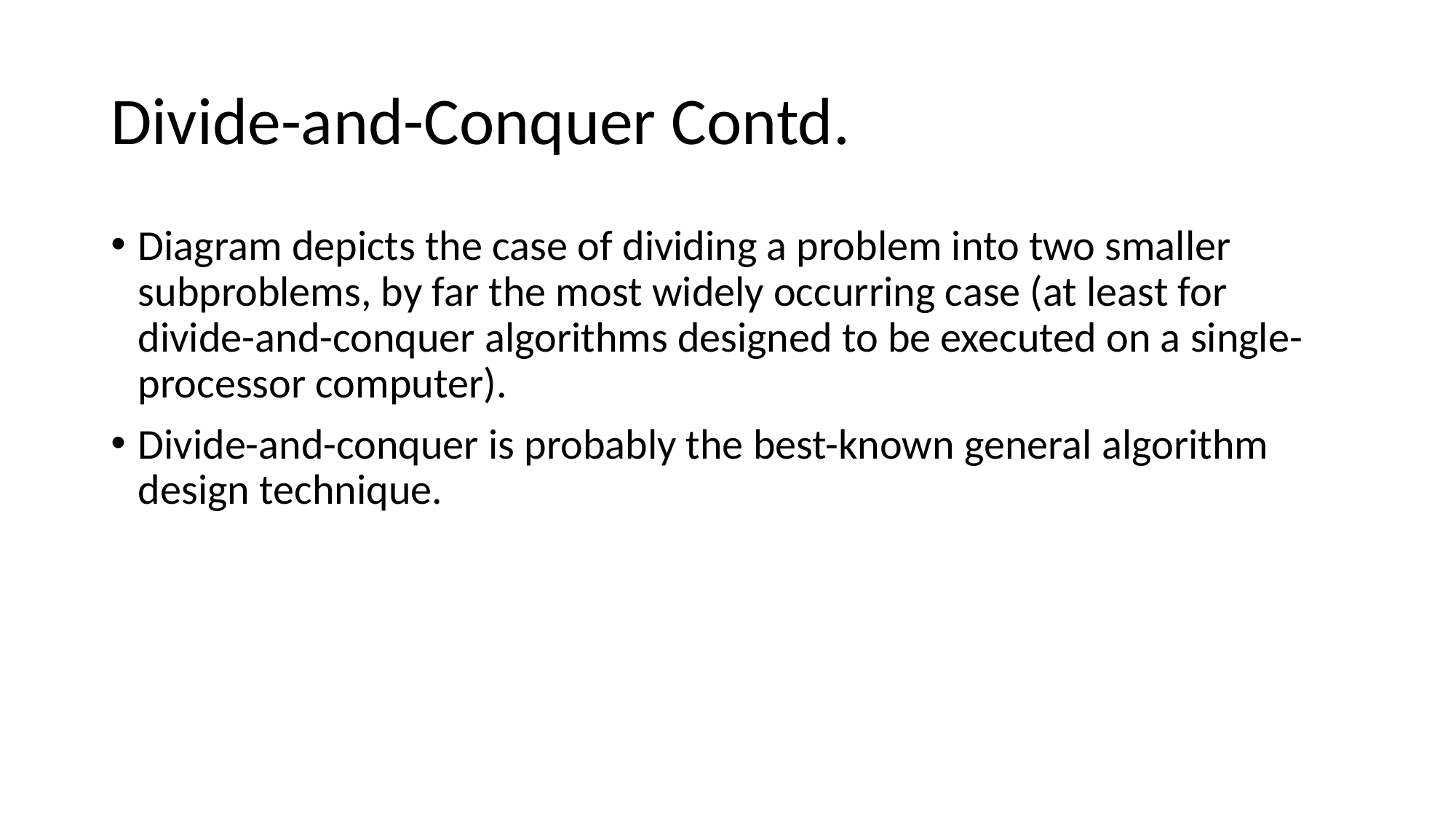

# Divide-and-Conquer Contd.
Diagram depicts the case of dividing a problem into two smaller subproblems, by far the most widely occurring case (at least for divide-and-conquer algorithms designed to be executed on a single-processor computer).
Divide-and-conquer is probably the best-known general algorithm design technique.